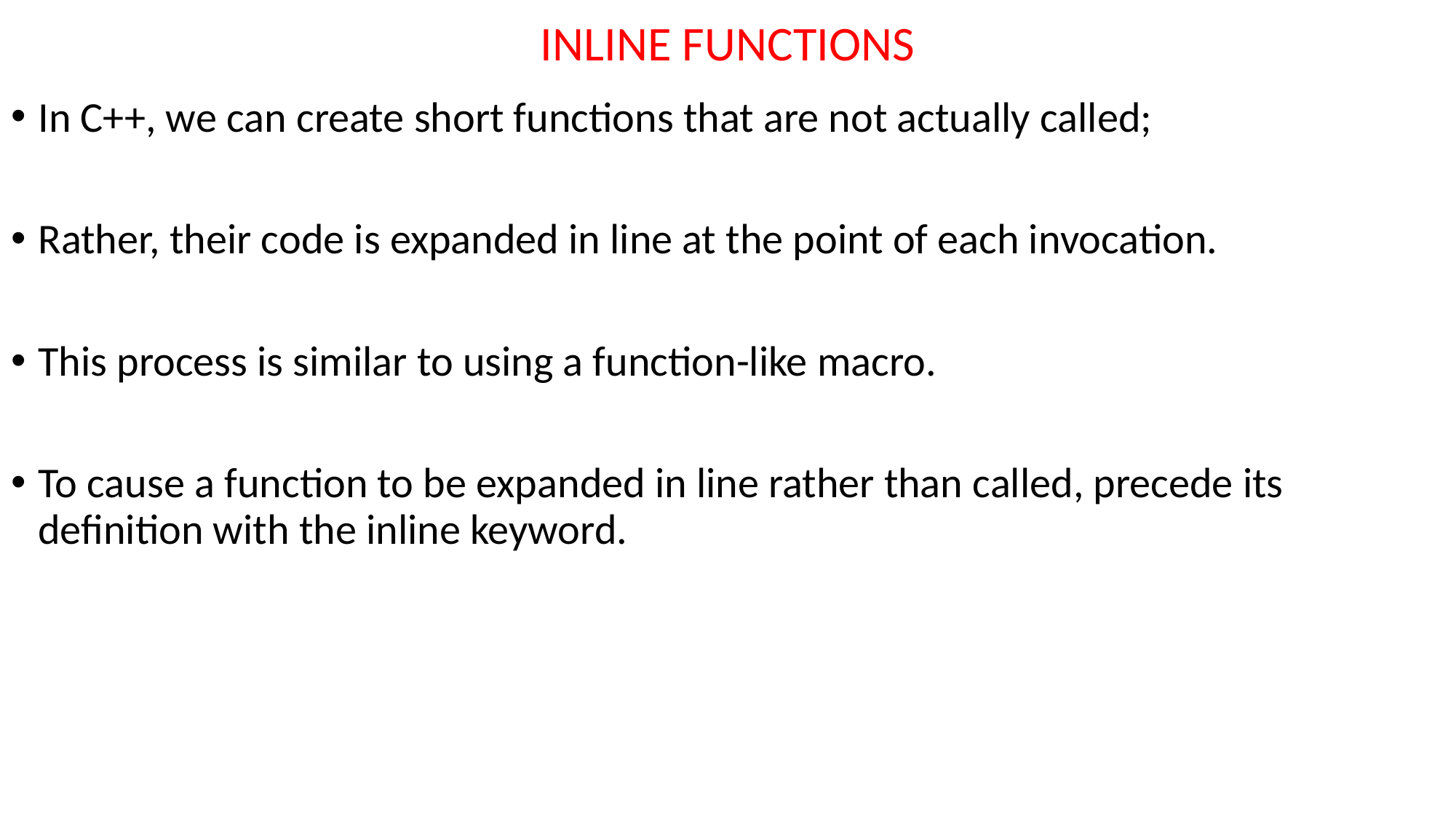

# INLINE FUNCTIONS
In C++, we can create short functions that are not actually called;

Rather, their code is expanded in line at the point of each invocation.

This process is similar to using a function-like macro.

To cause a function to be expanded in line rather than called, precede its definition with the inline keyword.